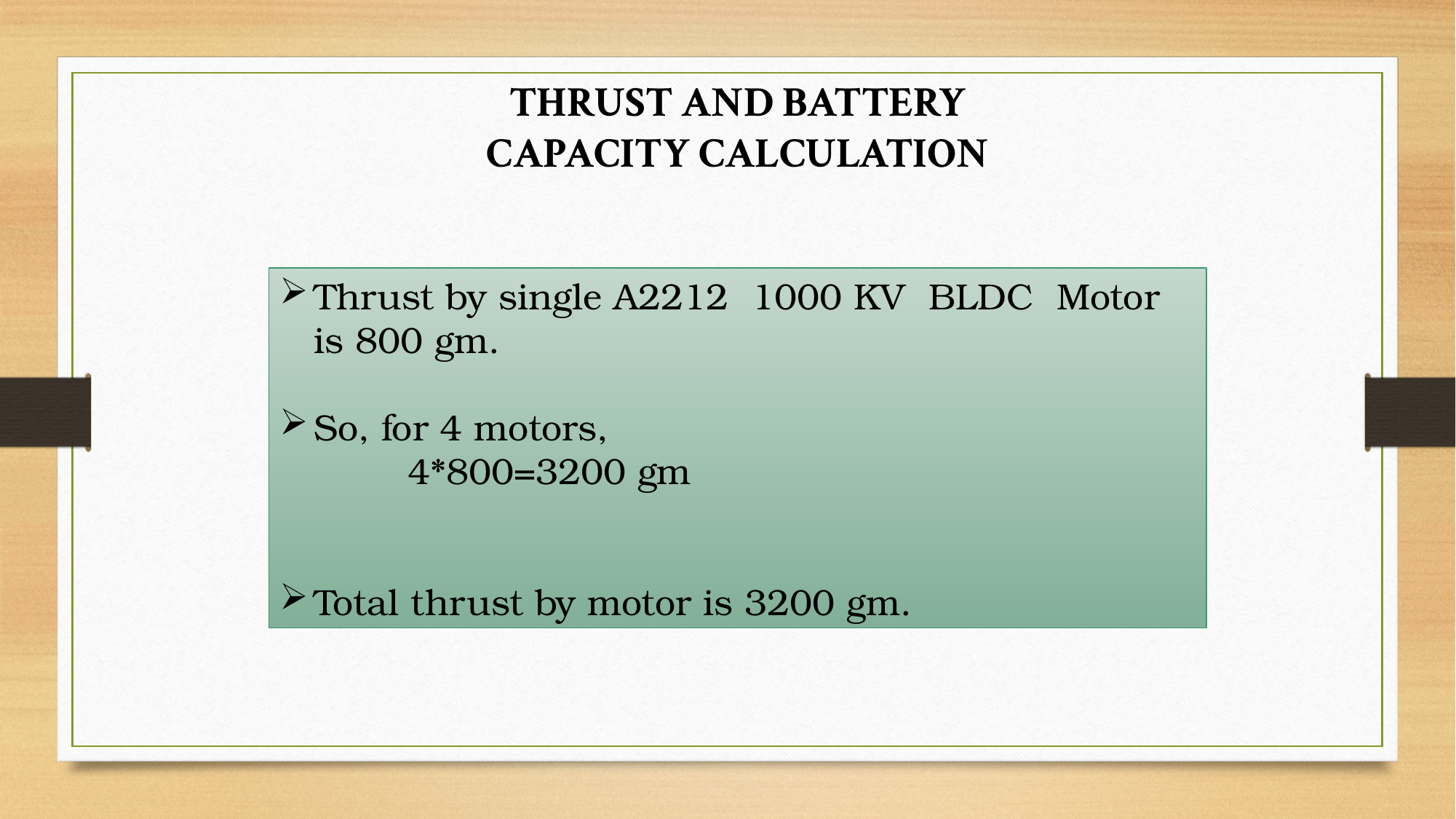

Thrust and Battery Capacity calculation
Thrust by single A2212  1000 KV  BLDC  Motor is 800 gm.

So, for 4 motors,
           4*800=3200 gm

Total thrust by motor is 3200 gm.